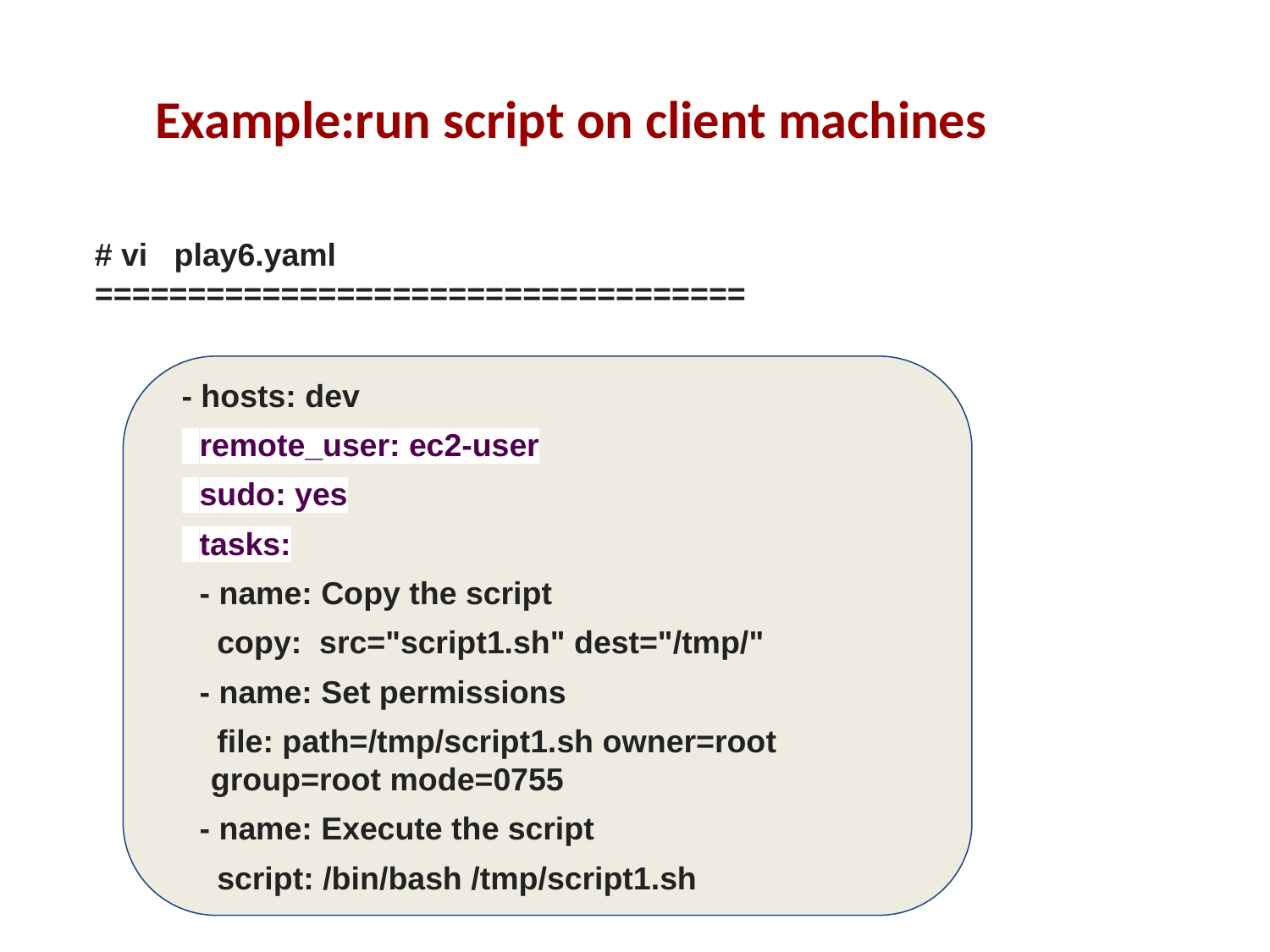

# Example:run script on client machines
# vi   play6.yaml
===================================

- hosts: dev
  remote_user: ec2-user
  sudo: yes
  tasks:
  - name: Copy the script
    copy:  src="script1.sh" dest="/tmp/"
  - name: Set permissions
    file: path=/tmp/script1.sh owner=root group=root mode=0755
  - name: Execute the script
    script: /bin/bash /tmp/script1.sh